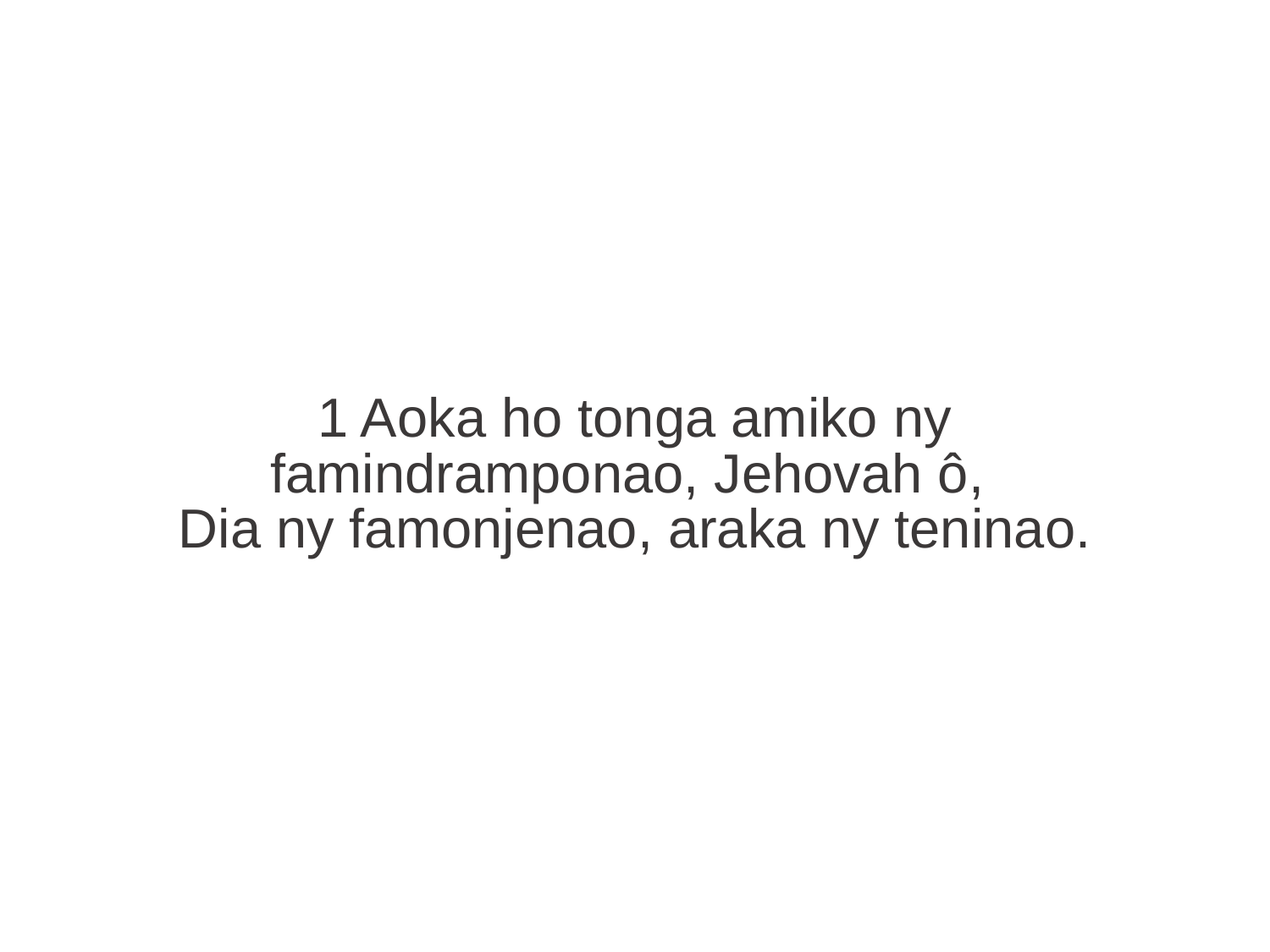

1 Aoka ho tonga amiko ny famindramponao, Jehovah ô,
Dia ny famonjenao, araka ny teninao.